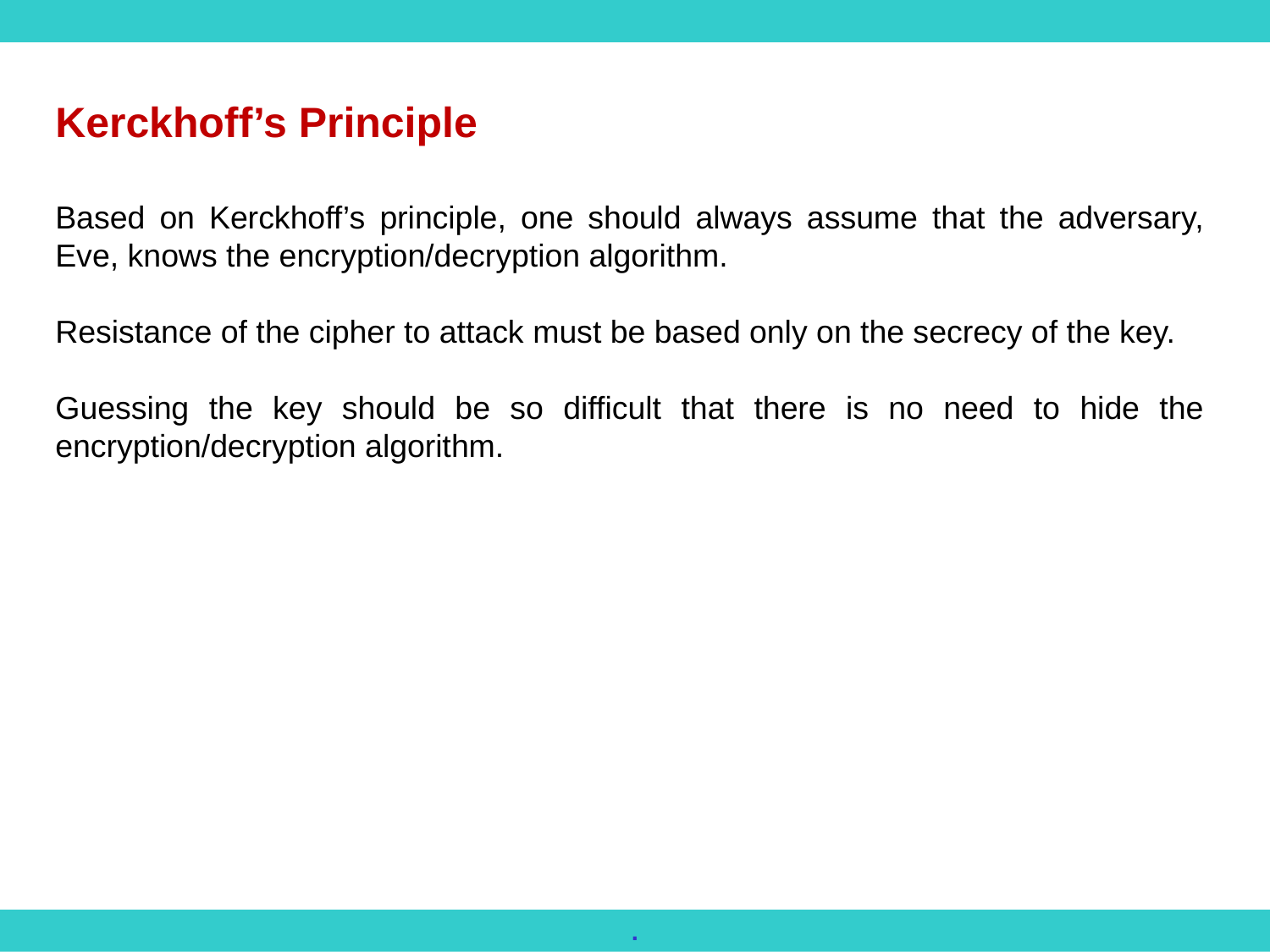

Kerckhoff’s Principle

Based on Kerckhoff’s principle, one should always assume that the adversary, Eve, knows the encryption/decryption algorithm.

Resistance of the cipher to attack must be based only on the secrecy of the key.

Guessing the key should be so difficult that there is no need to hide the encryption/decryption algorithm.

.